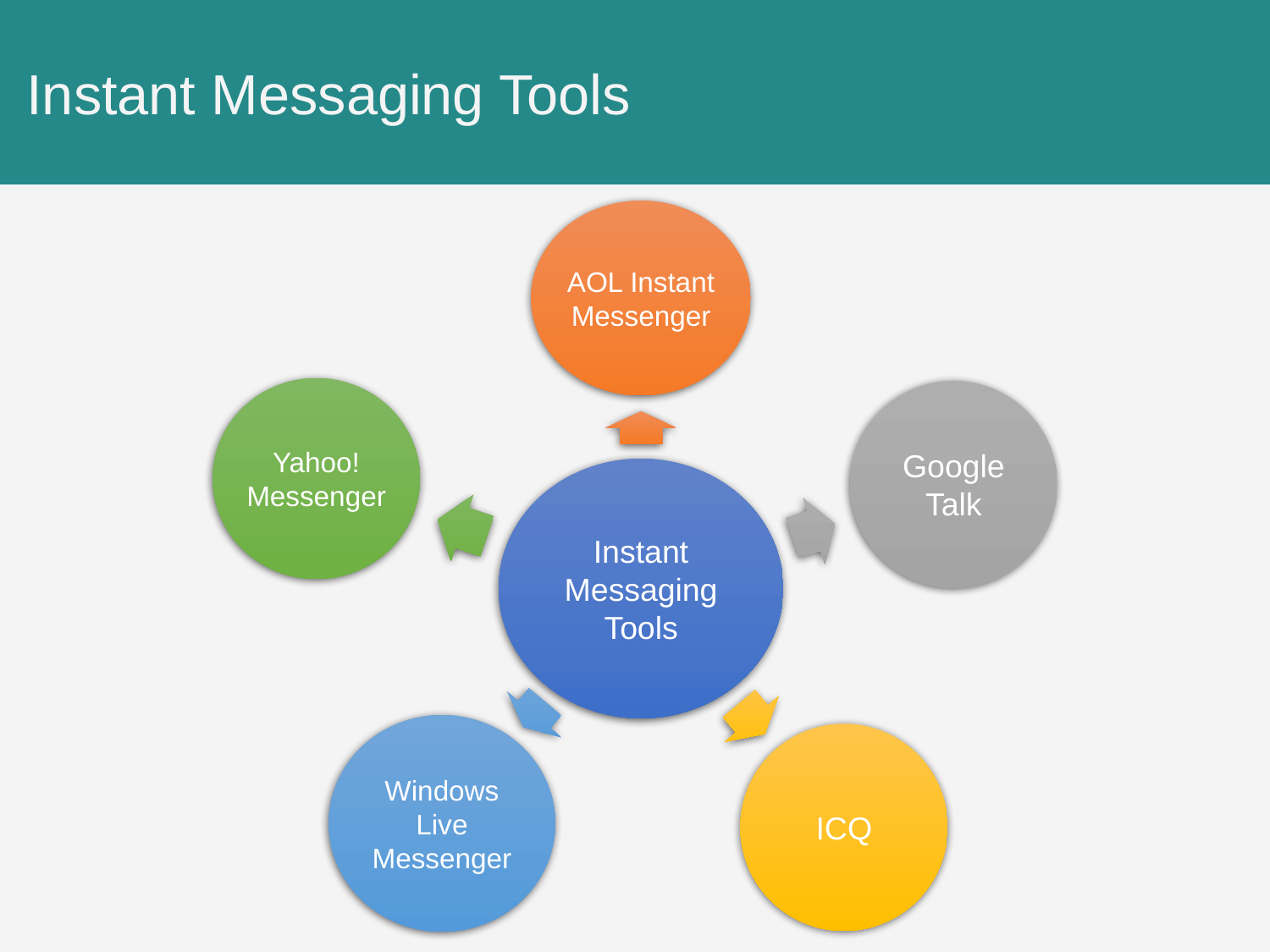

# Instant Messaging Tools
Instant Messaging Tools

AOL Instant Messenger

Google Talk

ICQ

Windows Live Messenger

Yahoo! Messenger